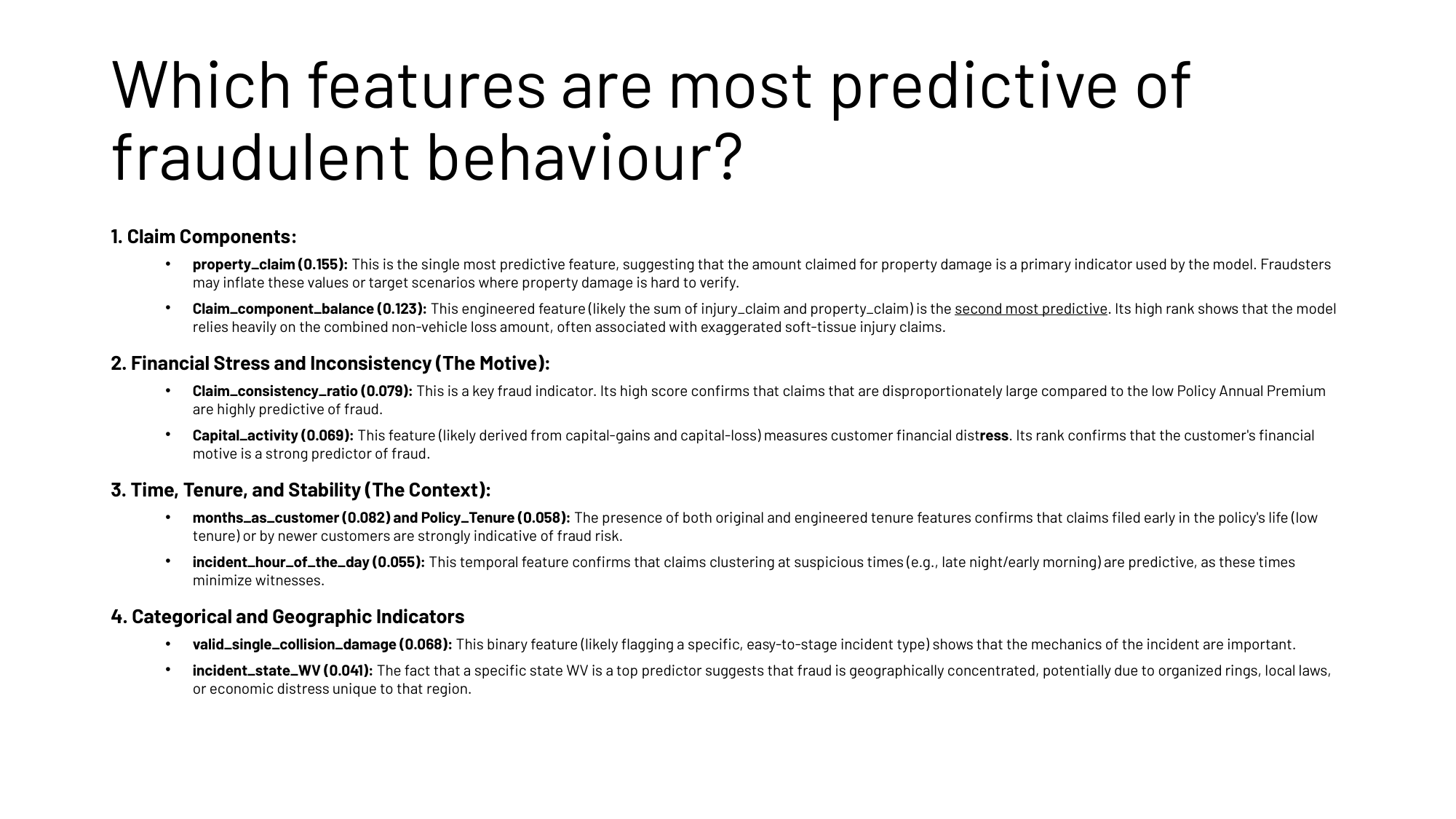

# Which features are most predictive of fraudulent behaviour?
1. Claim Components:
property_claim (0.155): This is the single most predictive feature, suggesting that the amount claimed for property damage is a primary indicator used by the model. Fraudsters may inflate these values or target scenarios where property damage is hard to verify.
Claim_component_balance (0.123): This engineered feature (likely the sum of injury_claim and property_claim) is the second most predictive. Its high rank shows that the model relies heavily on the combined non-vehicle loss amount, often associated with exaggerated soft-tissue injury claims.
2. Financial Stress and Inconsistency (The Motive):
Claim_consistency_ratio (0.079): This is a key fraud indicator. Its high score confirms that claims that are disproportionately large compared to the low Policy Annual Premium are highly predictive of fraud.
Capital_activity (0.069): This feature (likely derived from capital-gains and capital-loss) measures customer financial distress. Its rank confirms that the customer's financial motive is a strong predictor of fraud.
3. Time, Tenure, and Stability (The Context):
months_as_customer (0.082) and Policy_Tenure (0.058): The presence of both original and engineered tenure features confirms that claims filed early in the policy's life (low tenure) or by newer customers are strongly indicative of fraud risk.
incident_hour_of_the_day (0.055): This temporal feature confirms that claims clustering at suspicious times (e.g., late night/early morning) are predictive, as these times minimize witnesses.
4. Categorical and Geographic Indicators
valid_single_collision_damage (0.068): This binary feature (likely flagging a specific, easy-to-stage incident type) shows that the mechanics of the incident are important.
incident_state_WV (0.041): The fact that a specific state WV is a top predictor suggests that fraud is geographically concentrated, potentially due to organized rings, local laws, or economic distress unique to that region.